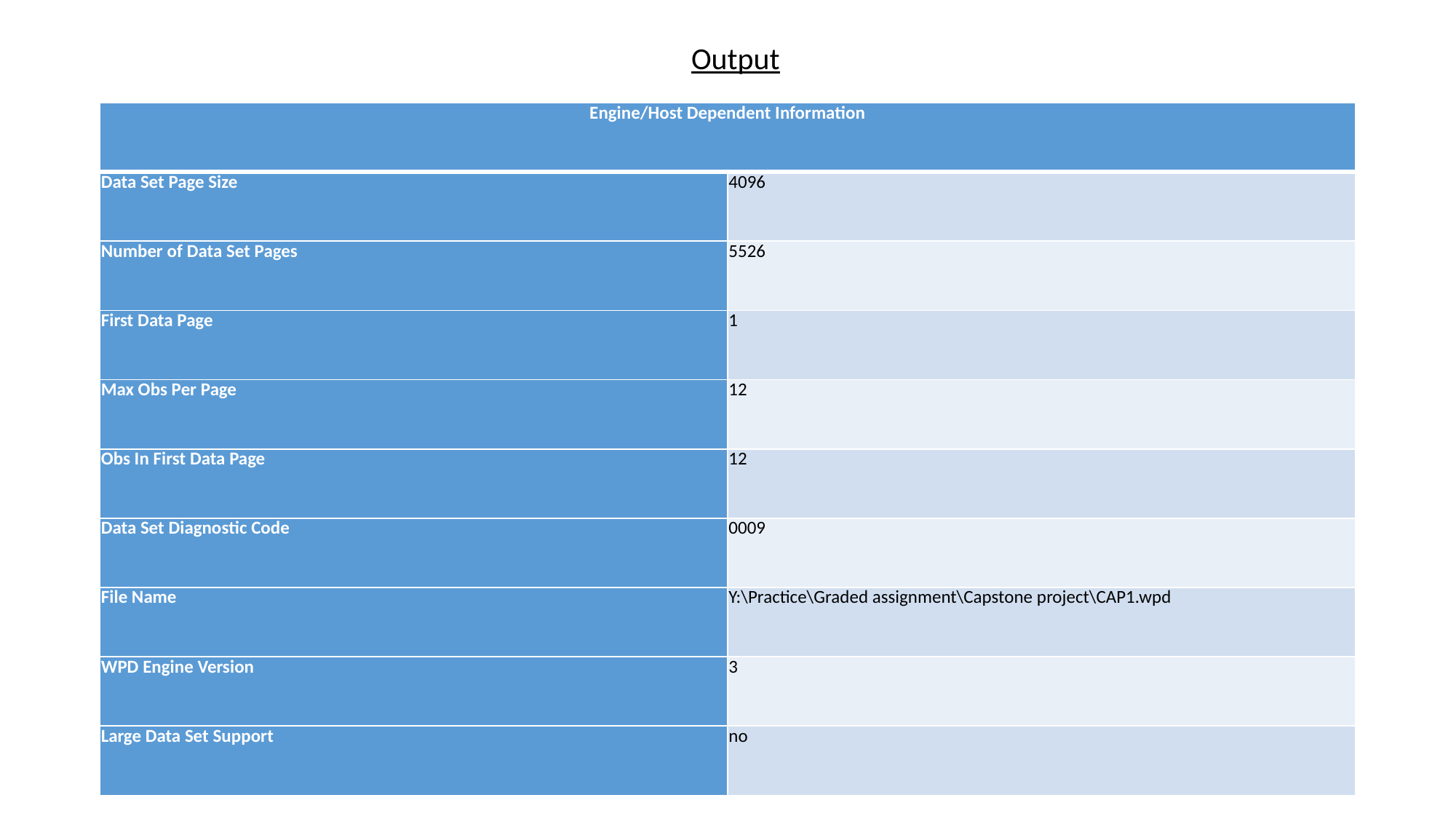

# Output

| Engine/Host Dependent Information |  |
| --- | --- |
| Data Set Page Size | 4096 |
| Number of Data Set Pages | 5526 |
| First Data Page | 1 |
| Max Obs Per Page | 12 |
| Obs In First Data Page | 12 |
| Data Set Diagnostic Code | 0009 |
| File Name | Y:\Practice\Graded assignment\Capstone project\CAP1.wpd |
| WPD Engine Version | 3 |
| Large Data Set Support | no |